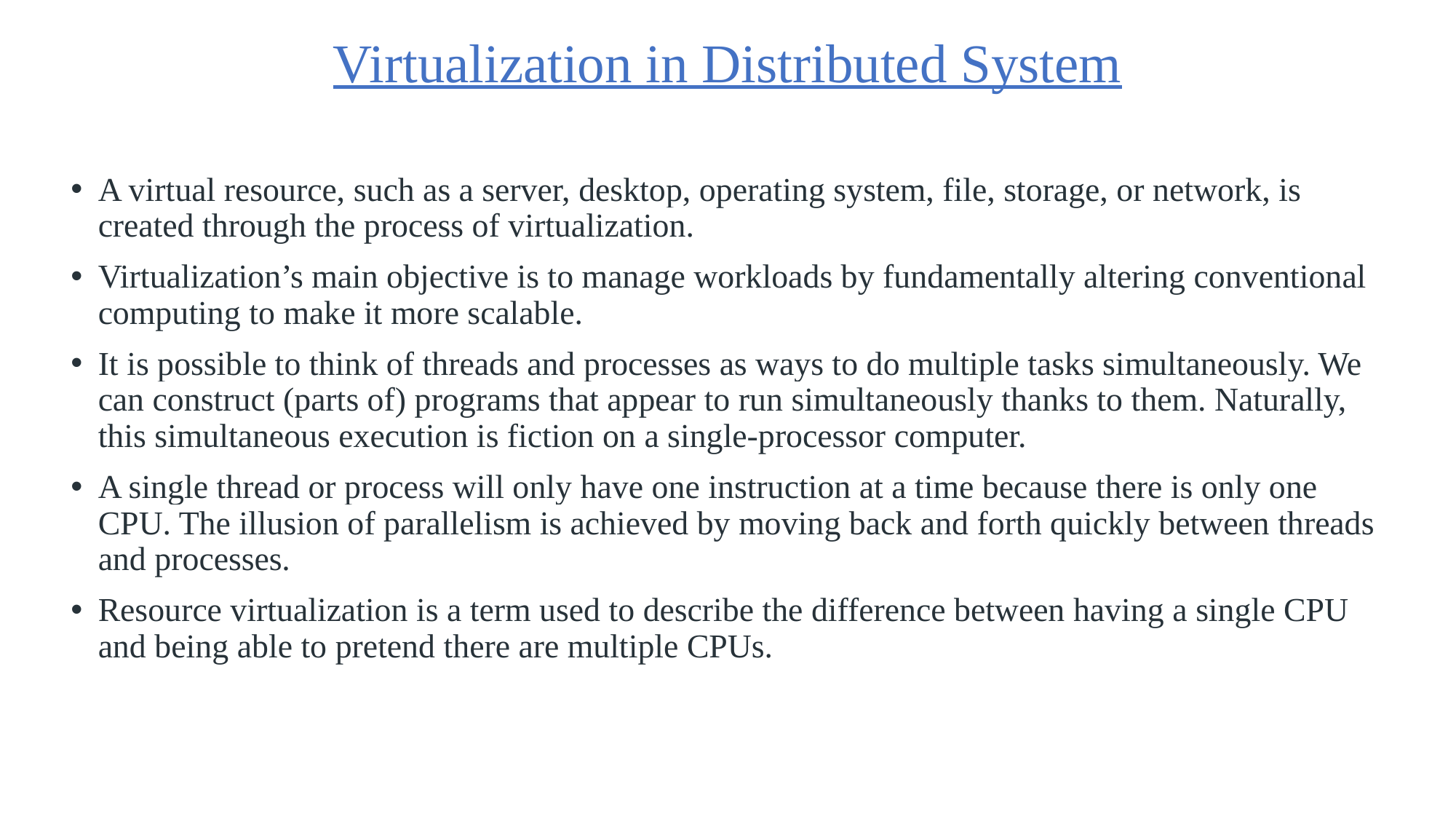

# Virtualization in Distributed System
A virtual resource, such as a server, desktop, operating system, file, storage, or network, is created through the process of virtualization.
Virtualization’s main objective is to manage workloads by fundamentally altering conventional computing to make it more scalable.
It is possible to think of threads and processes as ways to do multiple tasks simultaneously. We can construct (parts of) programs that appear to run simultaneously thanks to them. Naturally, this simultaneous execution is fiction on a single-processor computer.
A single thread or process will only have one instruction at a time because there is only one CPU. The illusion of parallelism is achieved by moving back and forth quickly between threads and processes.
Resource virtualization is a term used to describe the difference between having a single CPU and being able to pretend there are multiple CPUs.